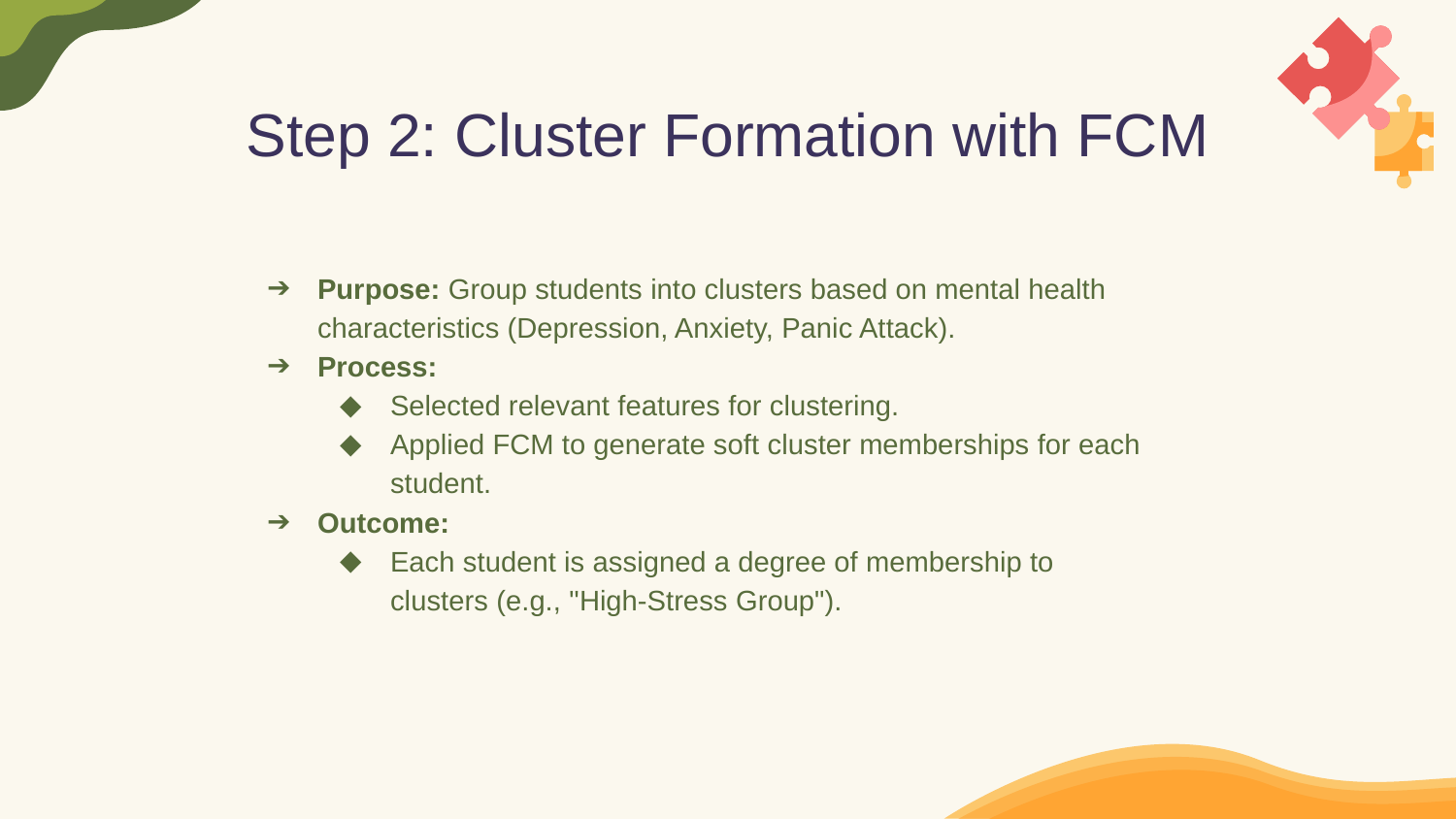

# Step 2: Cluster Formation with FCM
Purpose: Group students into clusters based on mental health characteristics (Depression, Anxiety, Panic Attack).
Process:
Selected relevant features for clustering.
Applied FCM to generate soft cluster memberships for each student.
Outcome:
Each student is assigned a degree of membership to clusters (e.g., "High-Stress Group").